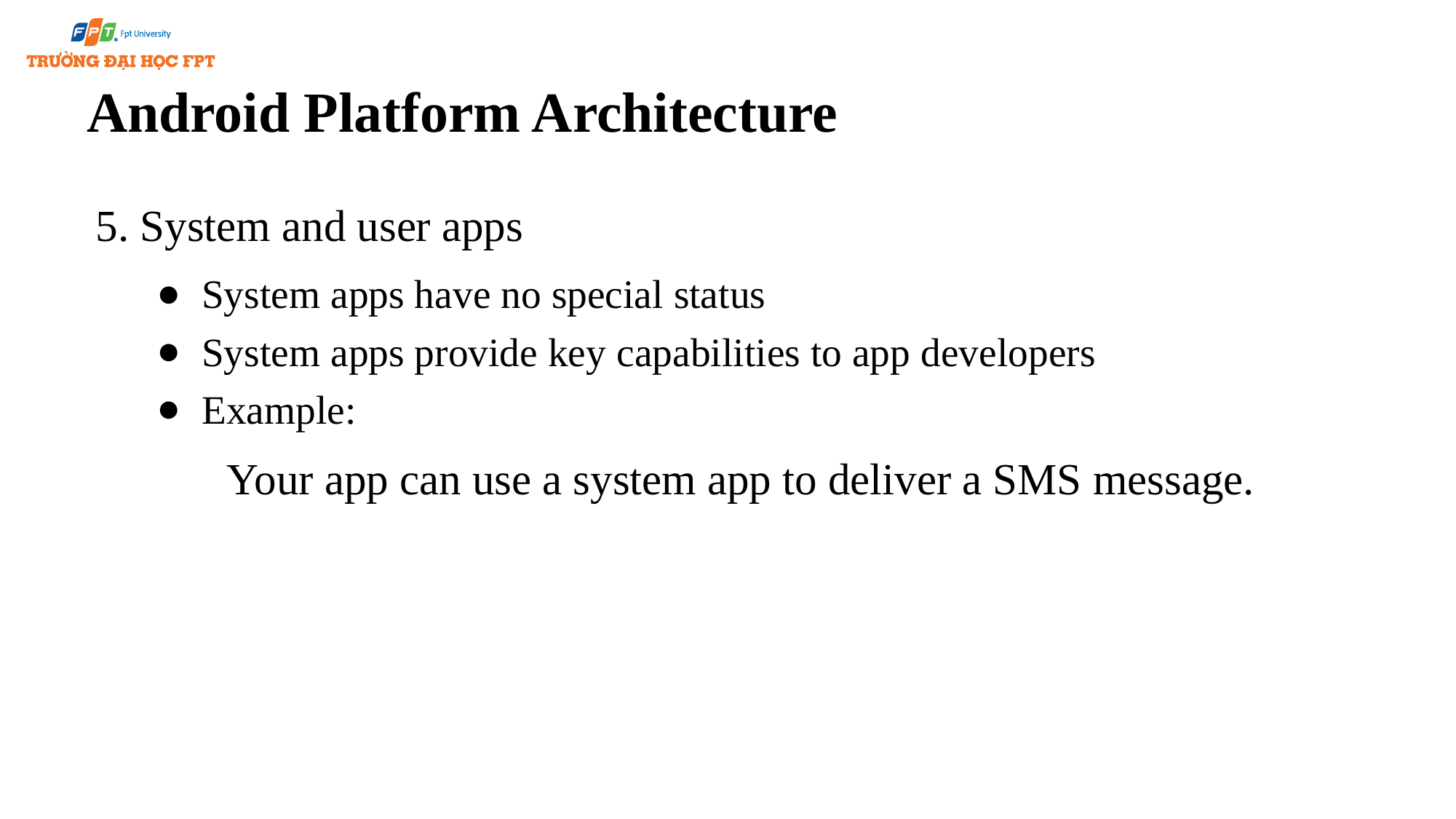

# Android Platform Architecture
5. System and user apps
System apps have no special status
System apps provide key capabilities to app developers
Example:
        Your app can use a system app to deliver a SMS message.